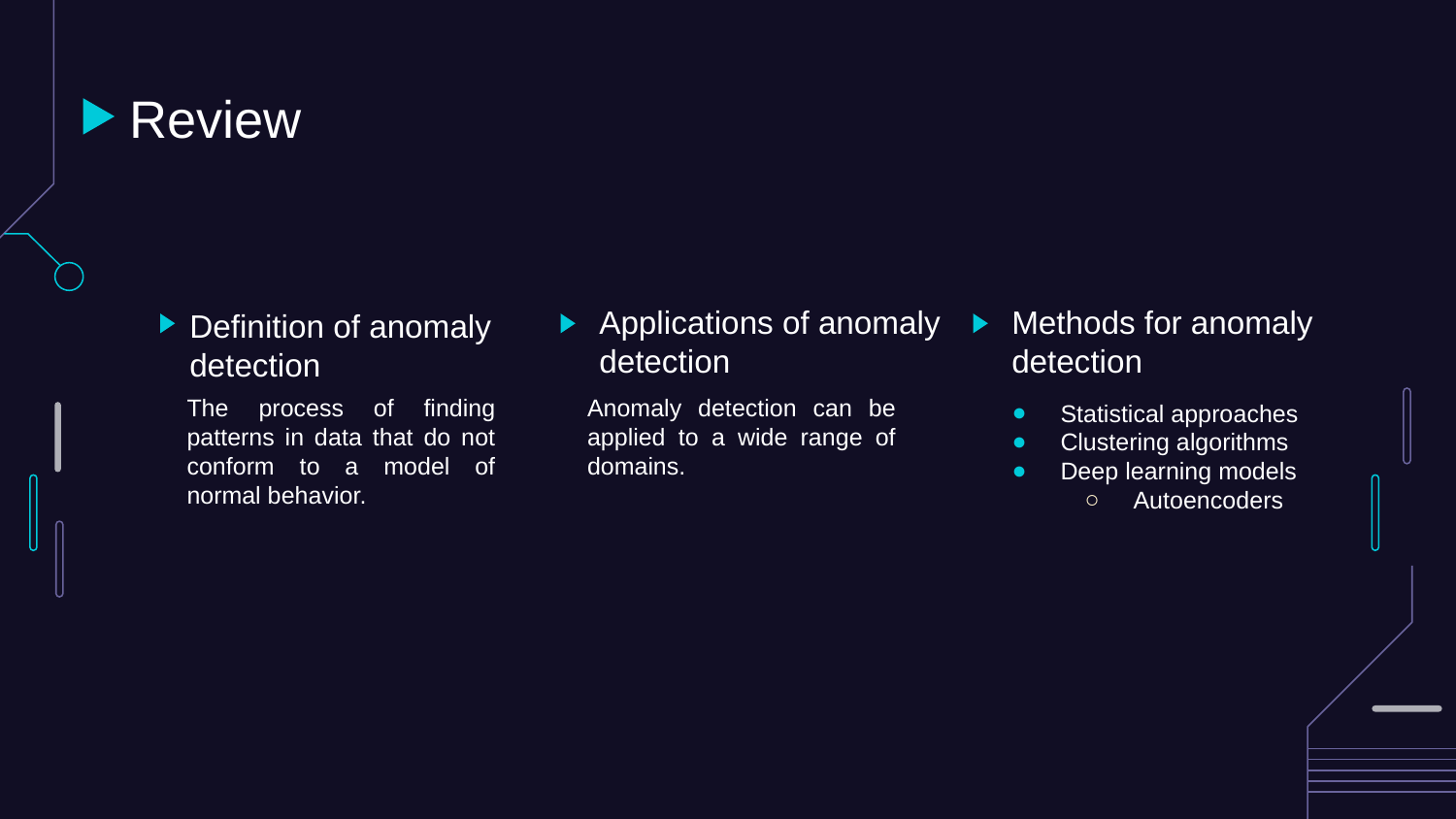

# Review
Definition of anomaly detection
Applications of anomaly detection
Methods for anomaly detection

The process of finding patterns in data that do not conform to a model of normal behavior.
Anomaly detection can be applied to a wide range of domains.
Statistical approaches
Clustering algorithms
Deep learning models
Autoencoders